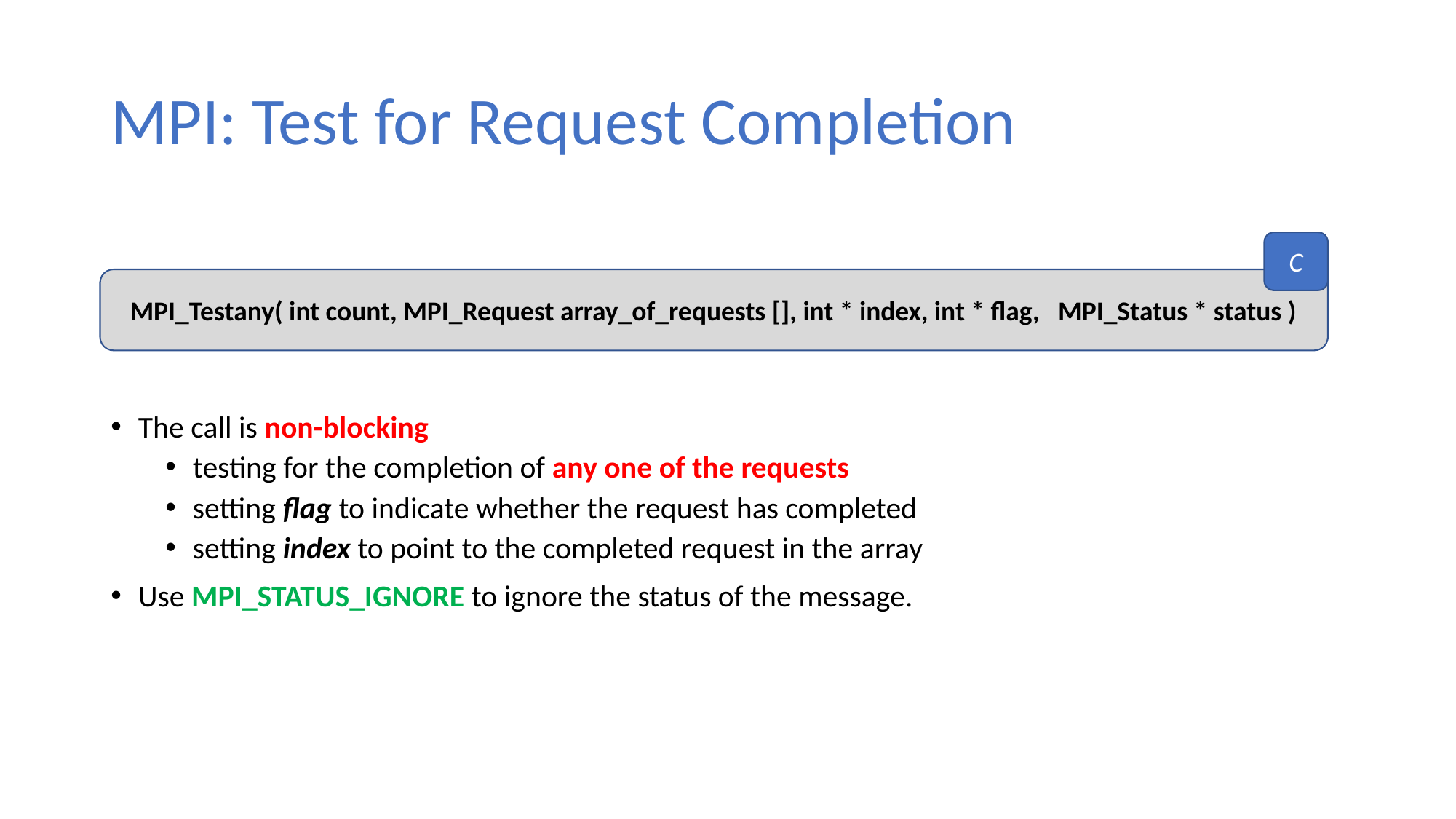

# MPI: Test for Request Completion

The call is non-blocking
testing for the completion of any one of the requests
setting flag to indicate whether the request has completed
setting index to point to the completed request in the array
Use MPI_STATUS_IGNORE to ignore the status of the message.

C
MPI_Testany( int count, MPI_Request array_of_requests [], int * index, int * flag,   MPI_Status * status )